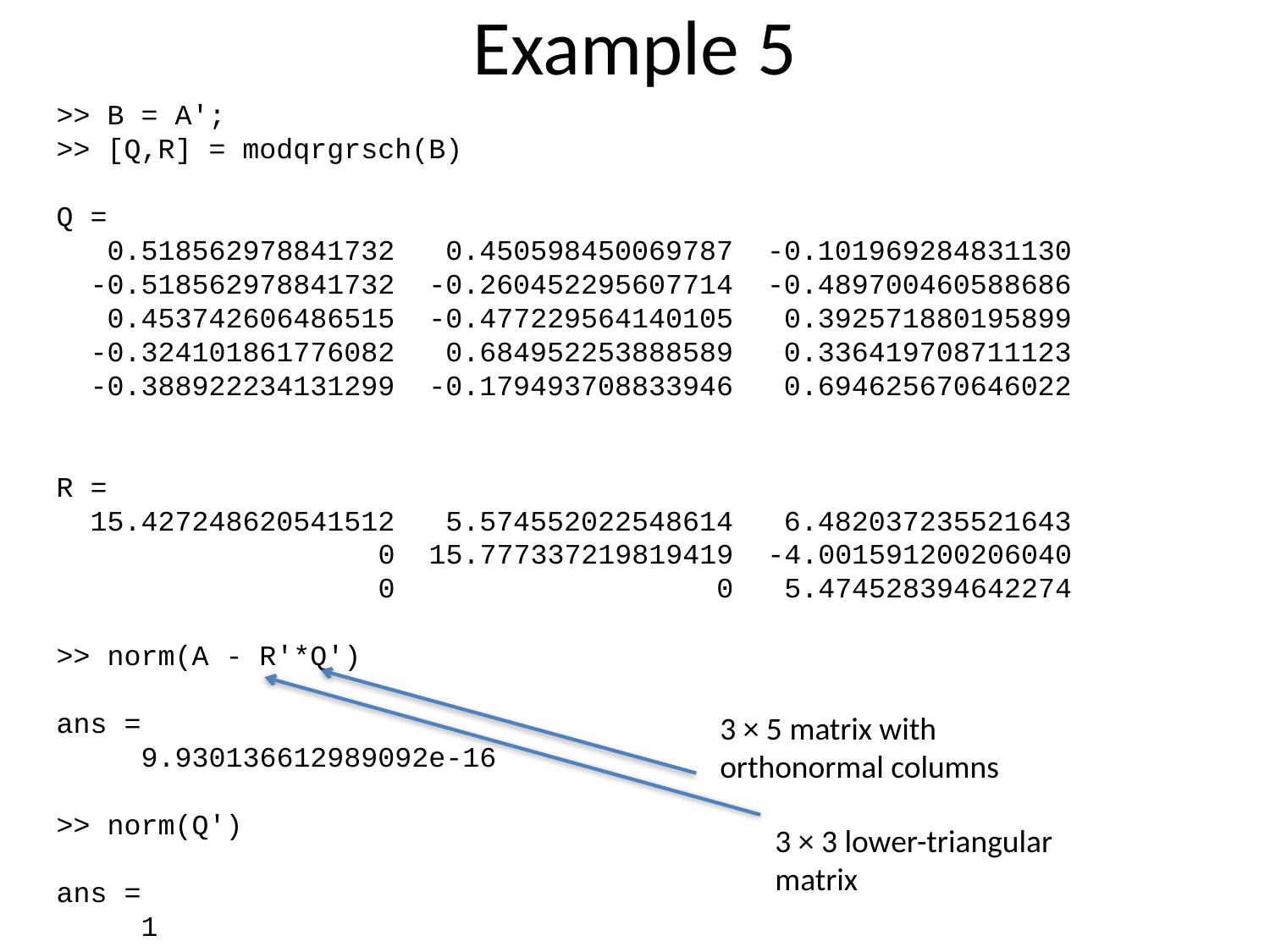

# Example 5
>> B = A';
>> [Q,R] = modqrgrsch(B)

Q =
   0.518562978841732   0.450598450069787  -0.101969284831130
  -0.518562978841732  -0.260452295607714  -0.489700460588686
   0.453742606486515  -0.477229564140105   0.392571880195899
  -0.324101861776082   0.684952253888589   0.336419708711123
  -0.388922234131299  -0.179493708833946   0.694625670646022

R =
  15.427248620541512   5.574552022548614   6.482037235521643
                   0  15.777337219819419  -4.001591200206040
                   0                   0   5.474528394642274

>> norm(A - R'*Q')

ans =
     9.930136612989092e-16

>> norm(Q')

ans =
     1
3 × 5 matrix with
orthonormal columns
3 × 3 lower-triangular
matrix